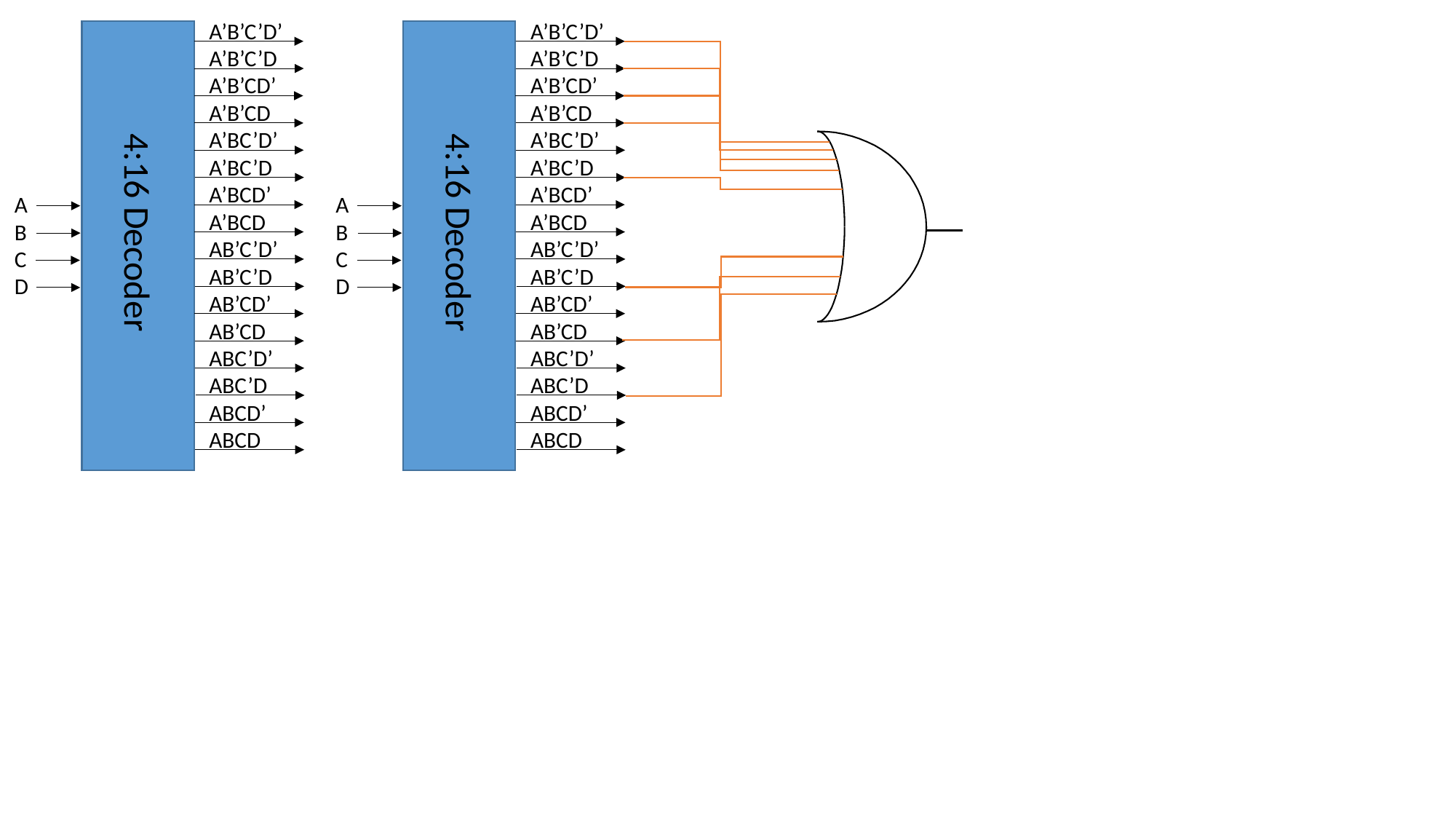

A’B’C’D’
A’B’C’D
A’B’CD’
A’B’CD
A’BC’D’
A’BC’D
A’BCD’
A’BCD
AB’C’D’
AB’C’D
AB’CD’
AB’CD
ABC’D’
ABC’D
ABCD’
ABCD
A’B’C’D’
A’B’C’D
A’B’CD’
A’B’CD
A’BC’D’
A’BC’D
A’BCD’
A’BCD
AB’C’D’
AB’C’D
AB’CD’
AB’CD
ABC’D’
ABC’D
ABCD’
ABCD

A
B
C
D
A
B
C
D
4:16 Decoder
4:16 Decoder